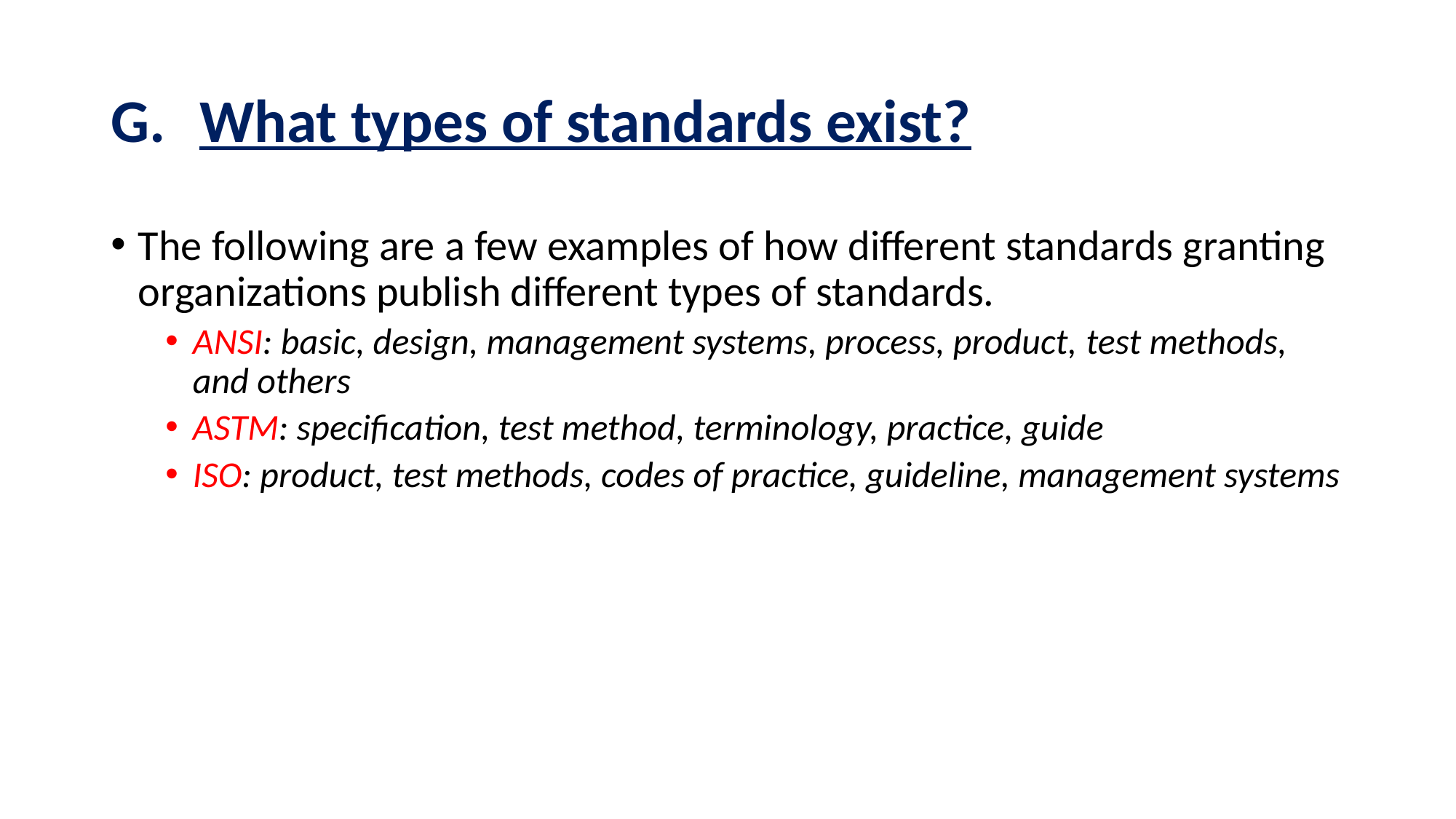

# What types of standards exist?
The following are a few examples of how different standards granting organizations publish different types of standards.
ANSI: basic, design, management systems, process, product, test methods, and others
ASTM: specification, test method, terminology, practice, guide
ISO: product, test methods, codes of practice, guideline, management systems